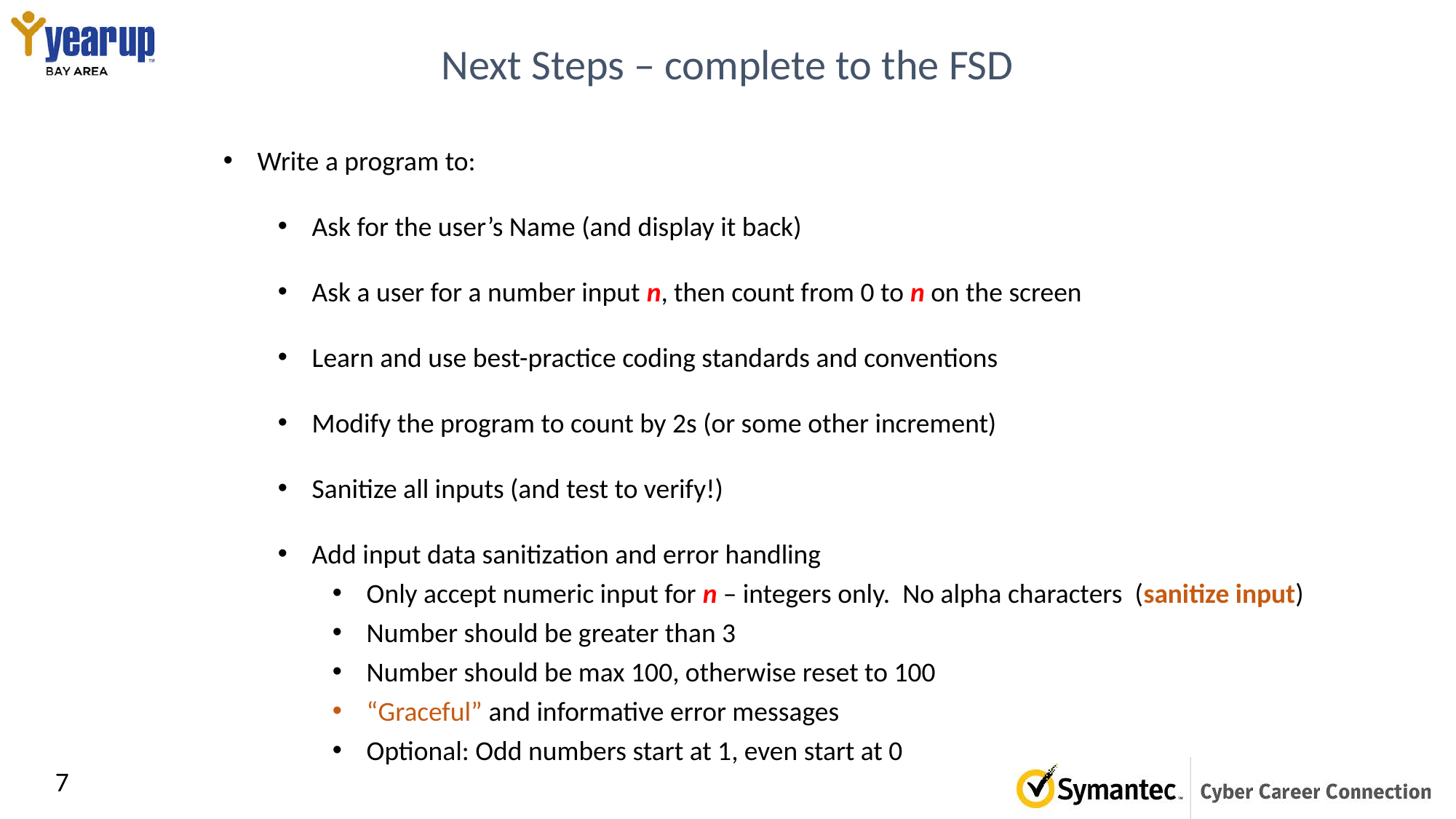

# Next Steps – complete to the FSD
Write a program to:
Ask for the user’s Name (and display it back)
Ask a user for a number input n, then count from 0 to n on the screen
Learn and use best-practice coding standards and conventions
Modify the program to count by 2s (or some other increment)
Sanitize all inputs (and test to verify!)
Add input data sanitization and error handling
Only accept numeric input for n – integers only.  No alpha characters  (sanitize input)
Number should be greater than 3
Number should be max 100, otherwise reset to 100
“Graceful” and informative error messages
Optional: Odd numbers start at 1, even start at 0